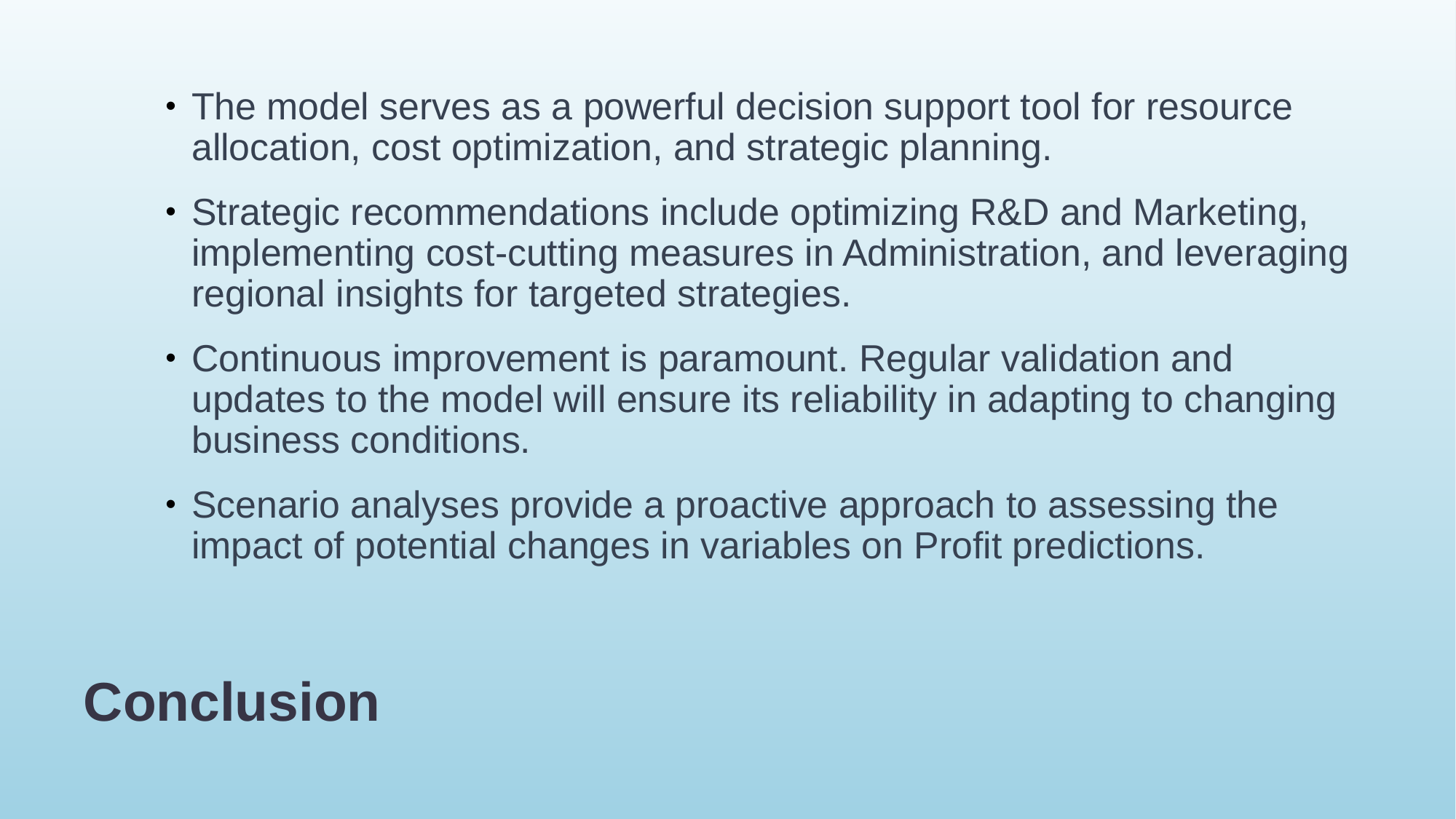

The model serves as a powerful decision support tool for resource allocation, cost optimization, and strategic planning.
Strategic recommendations include optimizing R&D and Marketing, implementing cost-cutting measures in Administration, and leveraging regional insights for targeted strategies.
Continuous improvement is paramount. Regular validation and updates to the model will ensure its reliability in adapting to changing business conditions.
Scenario analyses provide a proactive approach to assessing the impact of potential changes in variables on Profit predictions.

# Conclusion